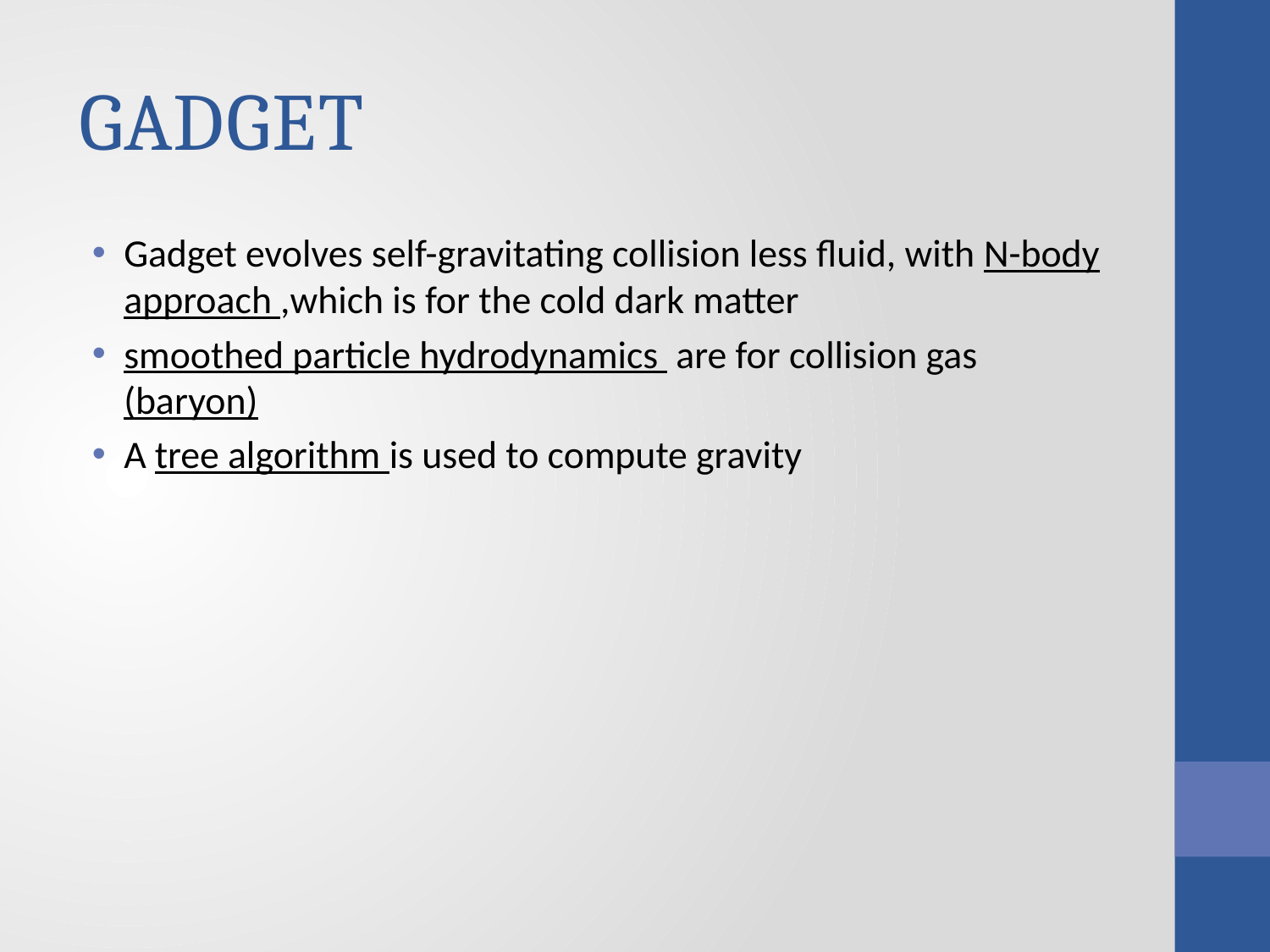

# GADGET
Gadget evolves self-gravitating collision less fluid, with N-body approach ,which is for the cold dark matter
smoothed particle hydrodynamics  are for collision gas (baryon)
A tree algorithm is used to compute gravity